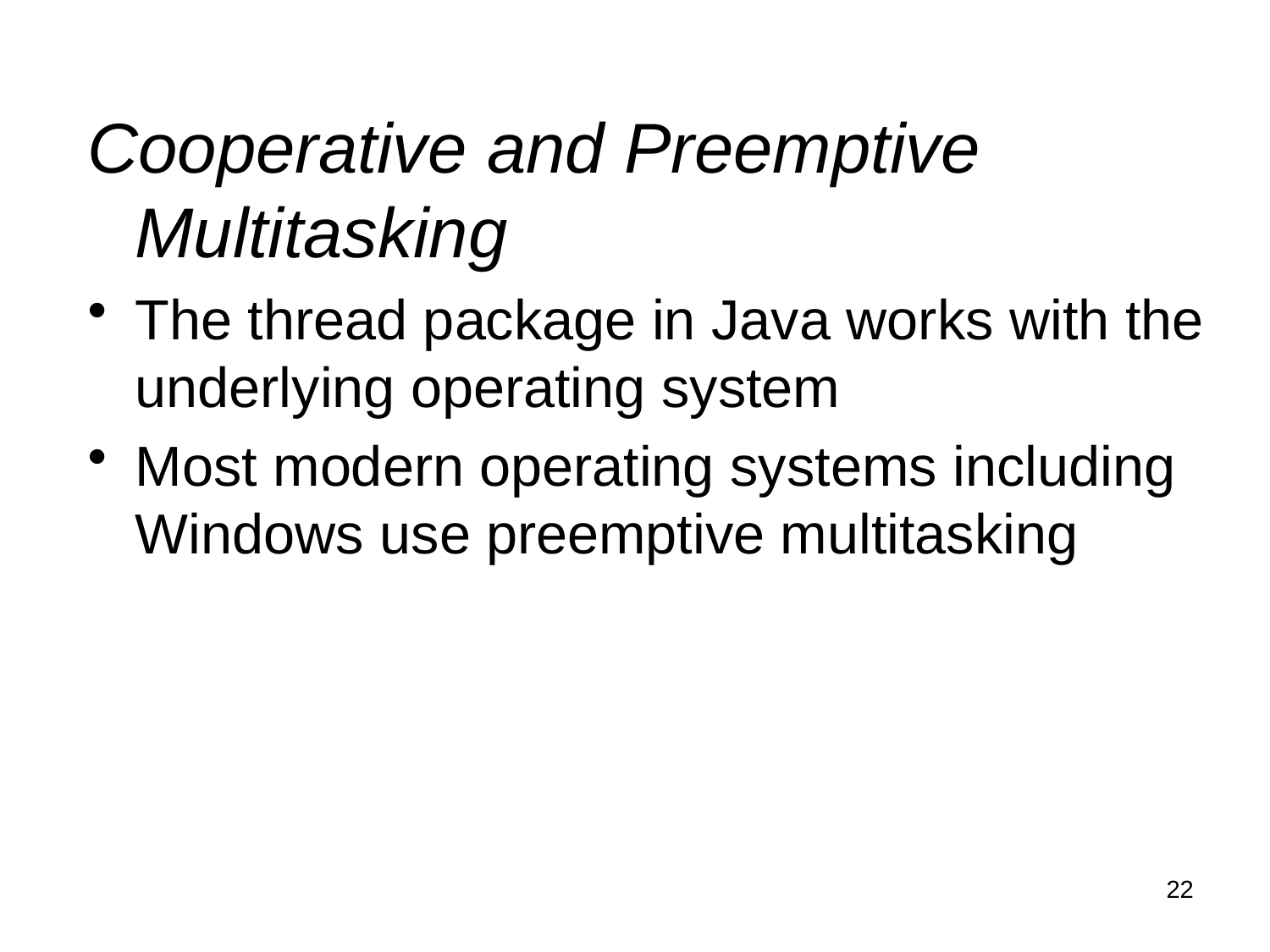

Cooperative and Preemptive Multitasking
The thread package in Java works with the underlying operating system
Most modern operating systems including Windows use preemptive multitasking

22